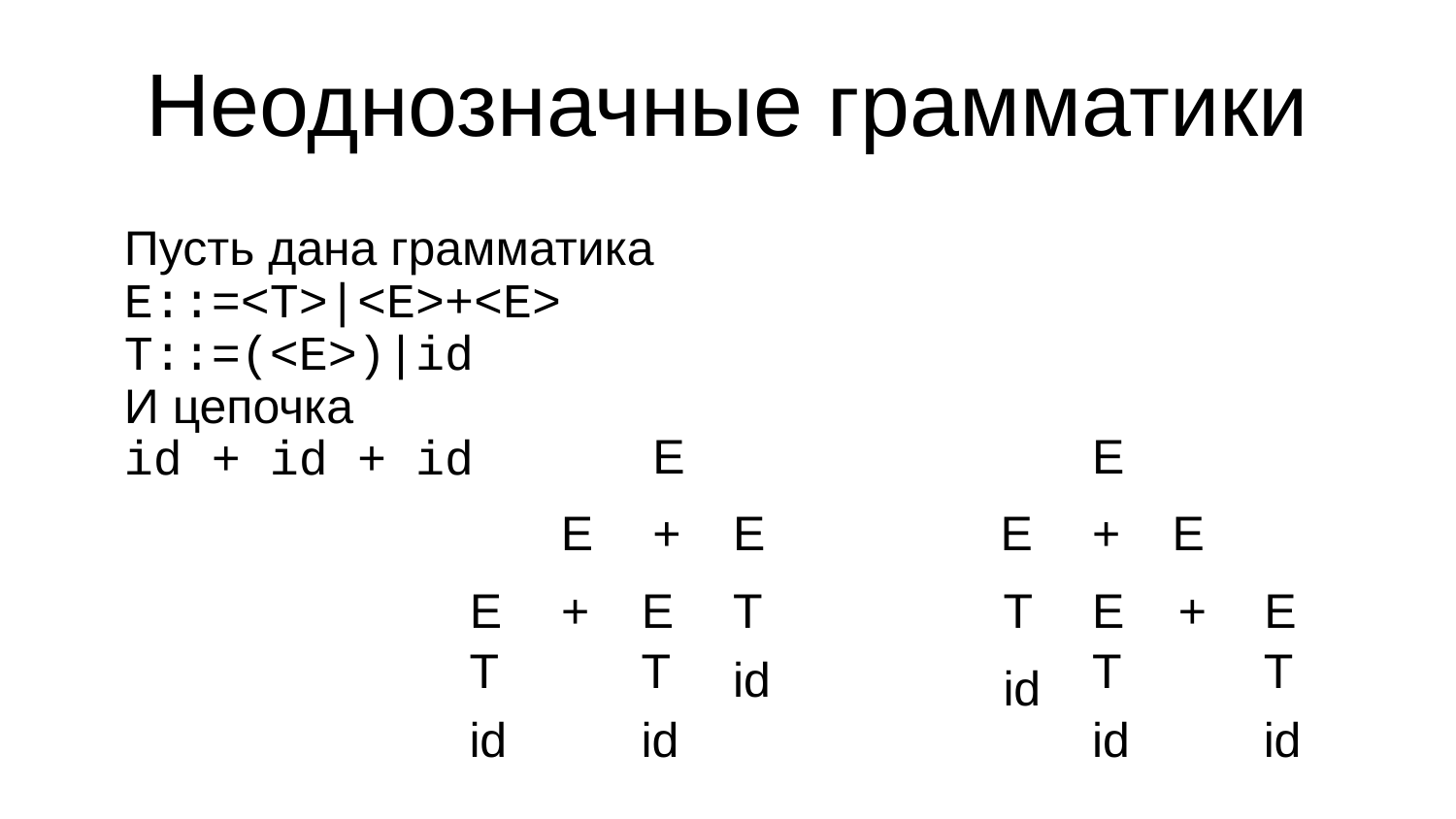

Неоднозначные грамматики
Пусть дана грамматика
E::=<T>|<E>+<E>
T::=(<E>)|id
И цепочка
id + id + id
E
E
E
+
E
E
+
E
E
+
E
T
T
E
+
E
T
T
T
T
id
id
id
id
id
id